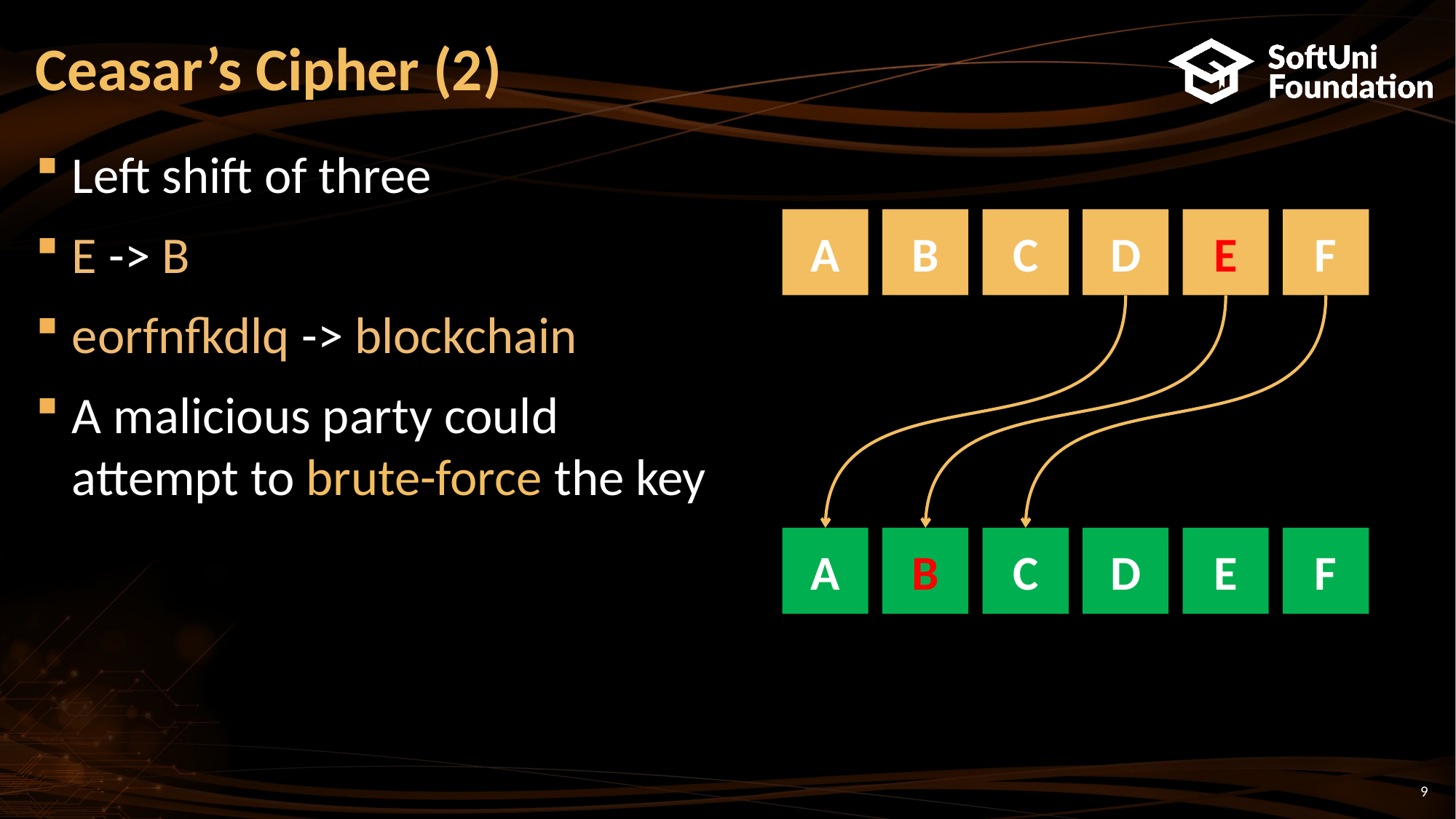

# Ceasar’s Cipher (2)
Left shift of three
E -> B
eorfnfkdlq -> blockchain
A malicious party could attempt to brute-force the key
A
B
C
D
E
F
A
B
C
D
E
F
9